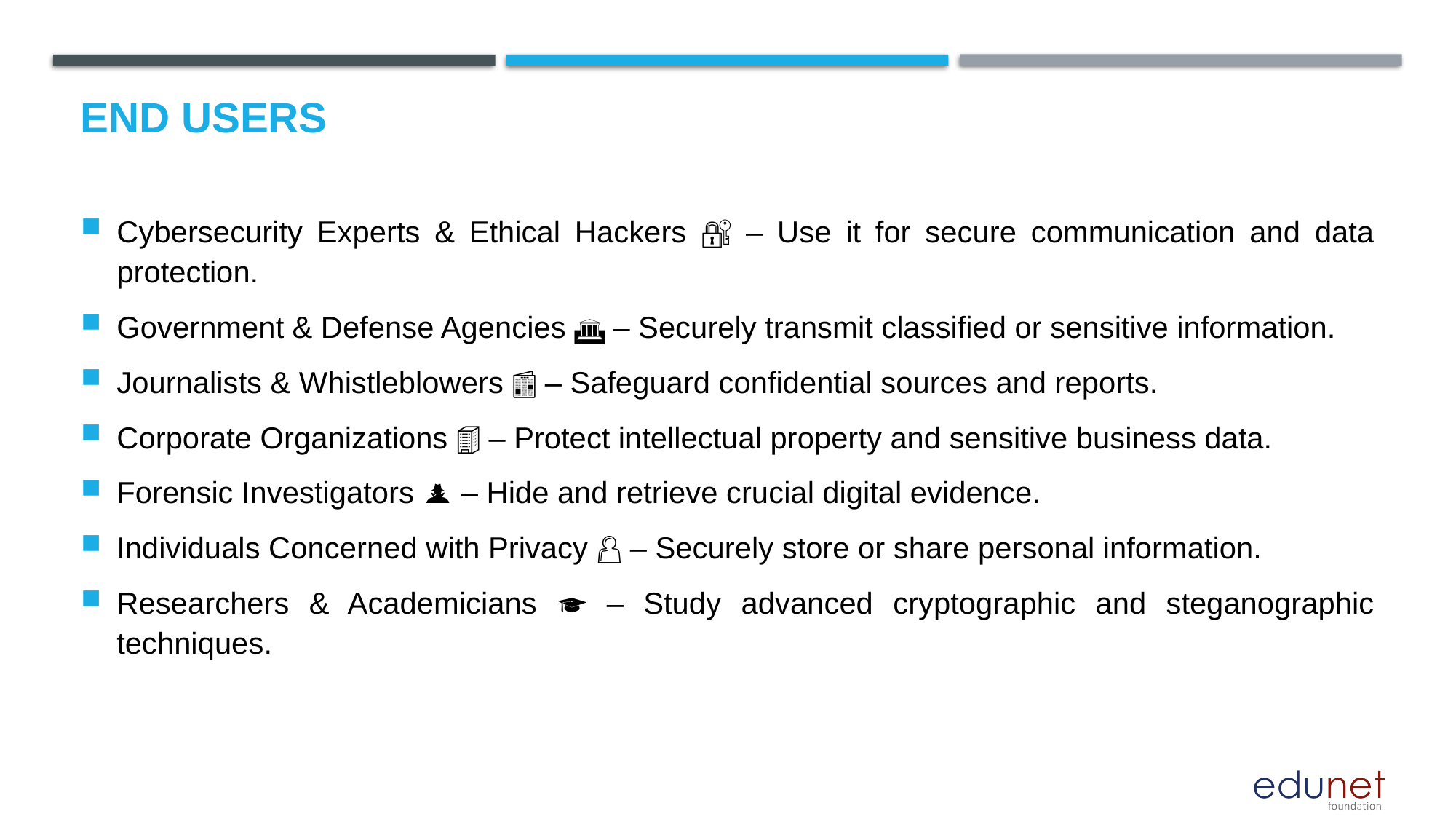

# End users
Cybersecurity Experts & Ethical Hackers 🔐 – Use it for secure communication and data protection.
Government & Defense Agencies 🏛️ – Securely transmit classified or sensitive information.
Journalists & Whistleblowers 📰 – Safeguard confidential sources and reports.
Corporate Organizations 🏢 – Protect intellectual property and sensitive business data.
Forensic Investigators 🕵️ – Hide and retrieve crucial digital evidence.
Individuals Concerned with Privacy 👤 – Securely store or share personal information.
Researchers & Academicians 🎓 – Study advanced cryptographic and steganographic techniques.